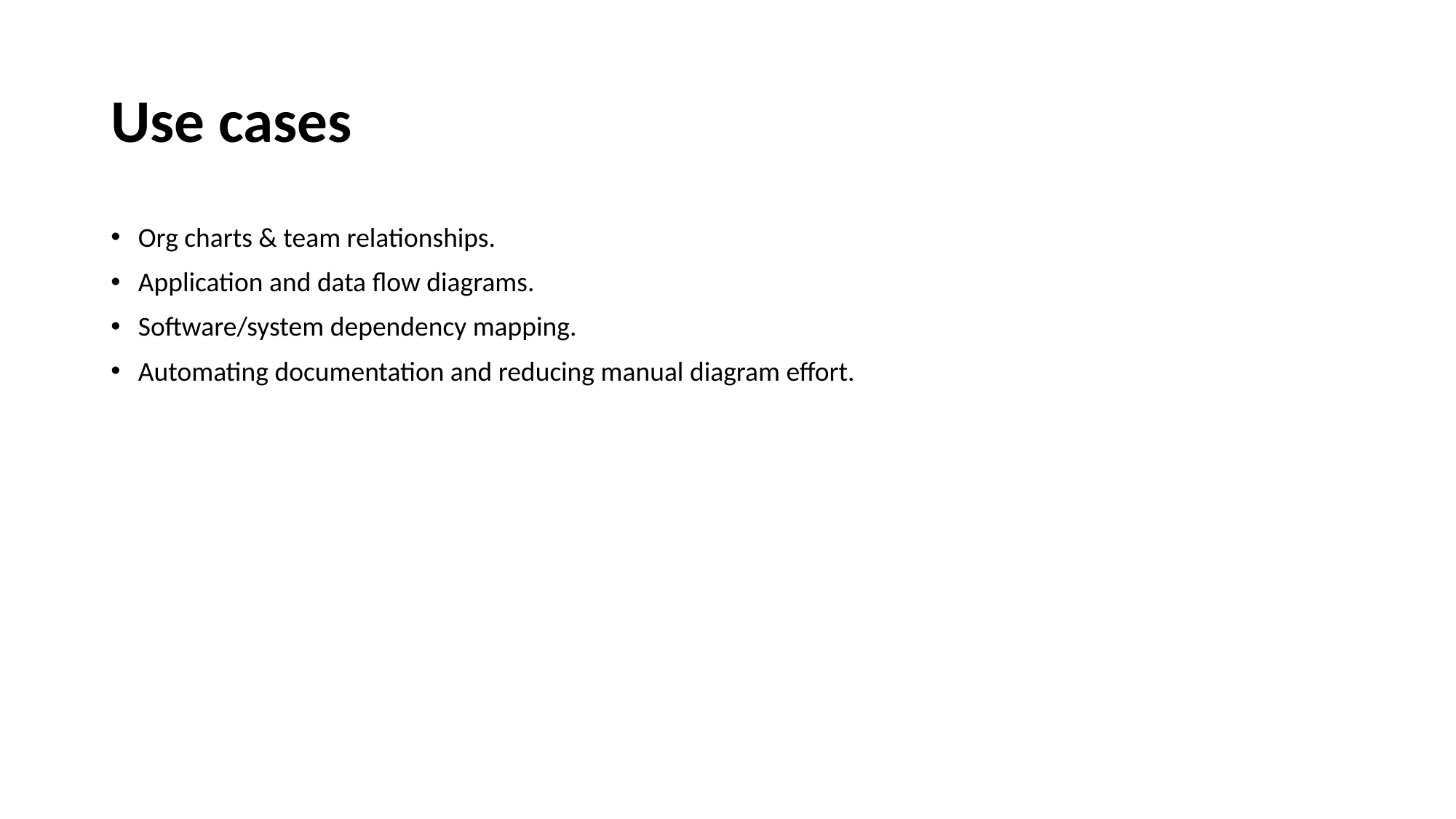

# Use cases
Org charts & team relationships.
Application and data flow diagrams.
Software/system dependency mapping.
Automating documentation and reducing manual diagram effort.